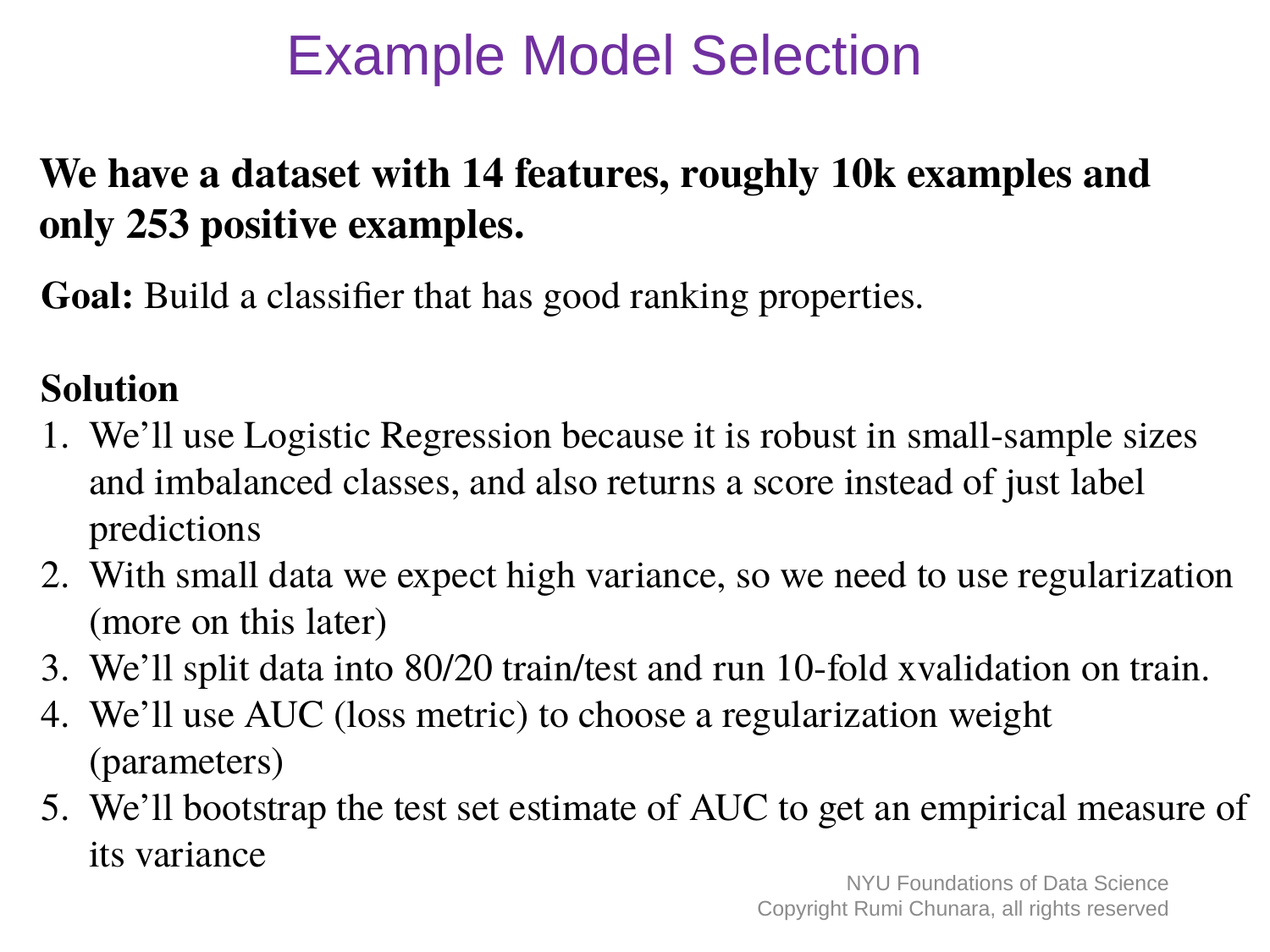

# Example Model Selection
We have a dataset with 14 features, roughly 10k examples and only 253 positive examples.
Goal: Build a classifier that has good ranking properties.

Solution
We’ll use Logistic Regression because it is robust in small-sample sizes and imbalanced classes, and also returns a score instead of just label predictions
With small data we expect high variance, so we need to use regularization (more on this later)
We’ll split data into 80/20 train/test and run 10-fold xvalidation on train.
We’ll use AUC (loss metric) to choose a regularization weight (parameters)
We’ll bootstrap the test set estimate of AUC to get an empirical measure of its variance